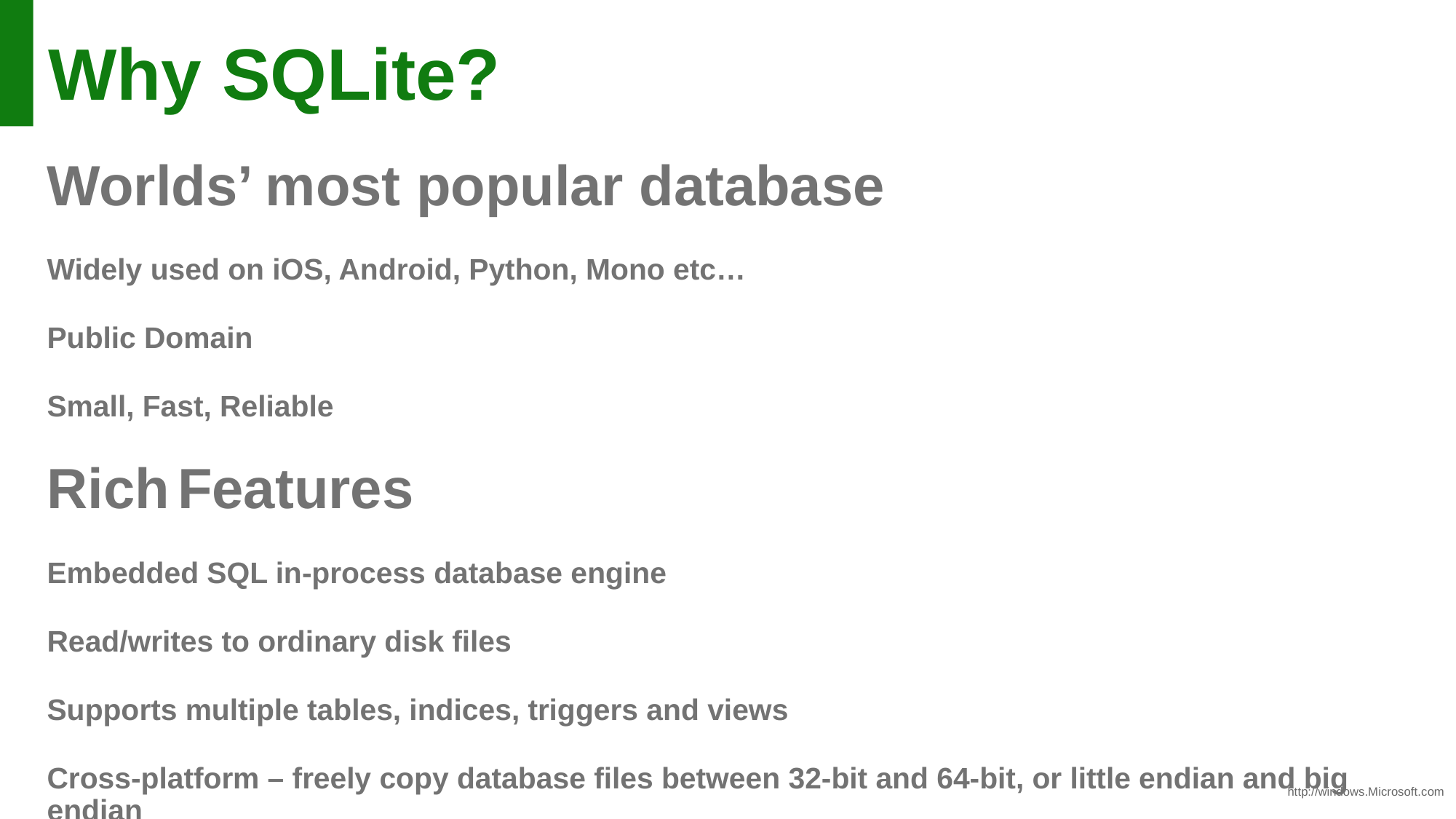

# Why SQLite?
Worlds’ most popular database
Widely used on iOS, Android, Python, Mono etc…
Public Domain
Small, Fast, Reliable
Rich Features
Embedded SQL in-process database engine
Read/writes to ordinary disk files
Supports multiple tables, indices, triggers and views
Cross-platform – freely copy database files between 32-bit and 64-bit, or little endian and big endian
Reliable
Reputation for being very reliable
Large automated test suite
All transactions are ACID even if interrupted by system crashes or power failures